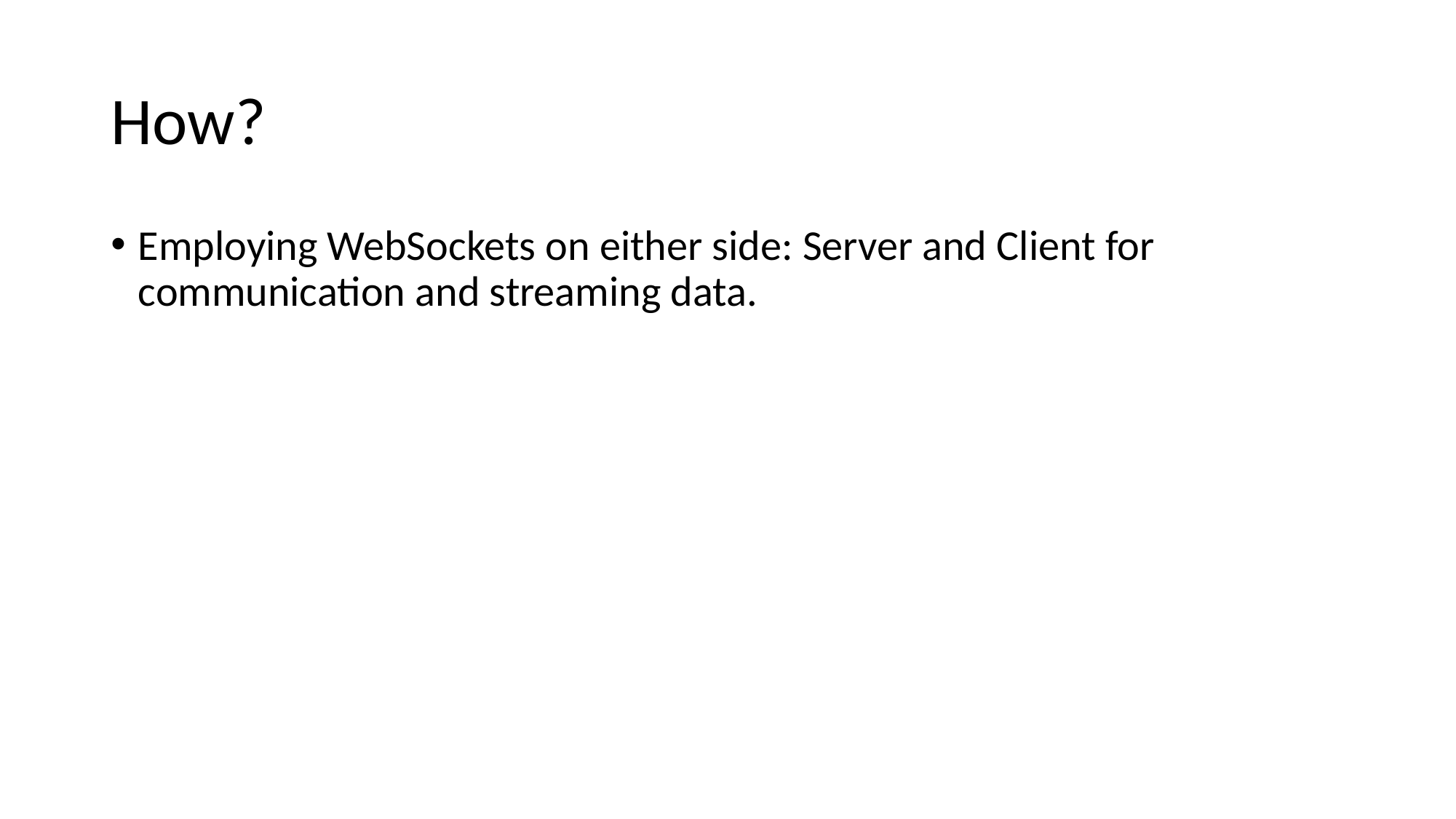

# How?
Employing WebSockets on either side: Server and Client for communication and streaming data.